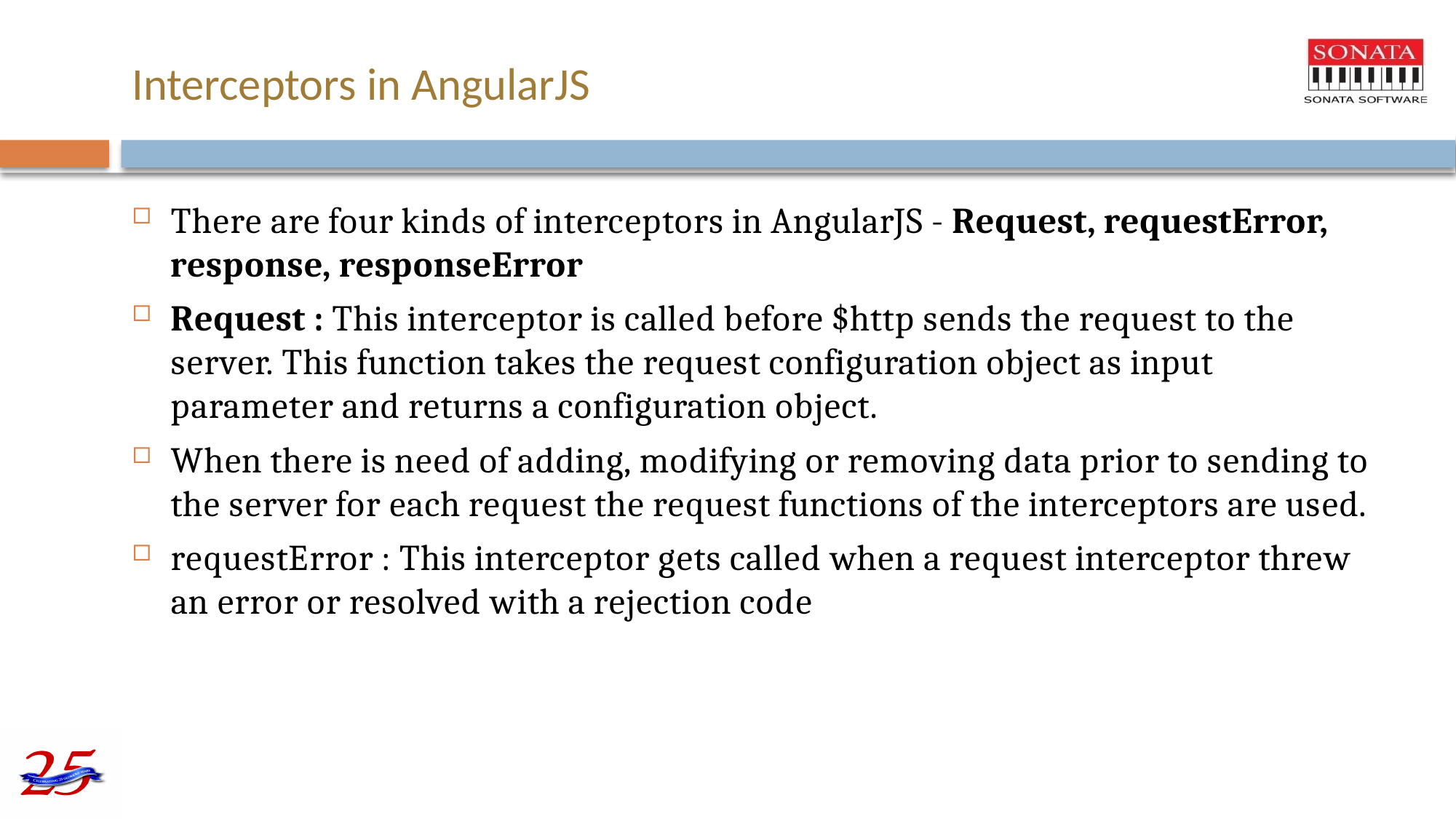

# Interceptors in AngularJS
There are four kinds of interceptors in AngularJS - Request, requestError, response, responseError
Request : This interceptor is called before $http sends the request to the server. This function takes the request configuration object as input parameter and returns a configuration object.
When there is need of adding, modifying or removing data prior to sending to the server for each request the request functions of the interceptors are used.
requestError : This interceptor gets called when a request interceptor threw an error or resolved with a rejection code